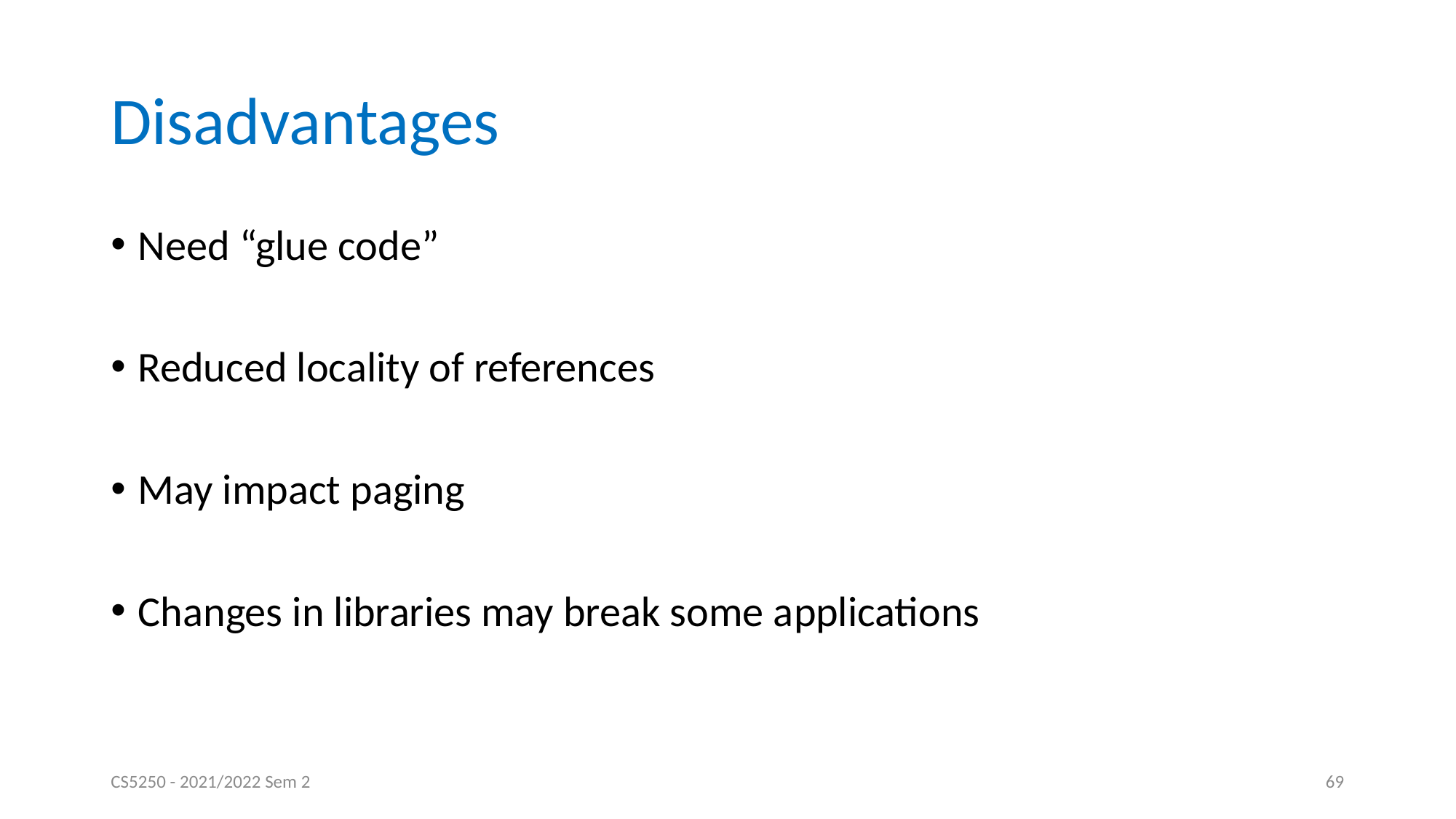

# Disadvantages
Need “glue code”

Reduced locality of references

May impact paging

Changes in libraries may break some applications
CS5250 - 2021/2022 Sem 2
69